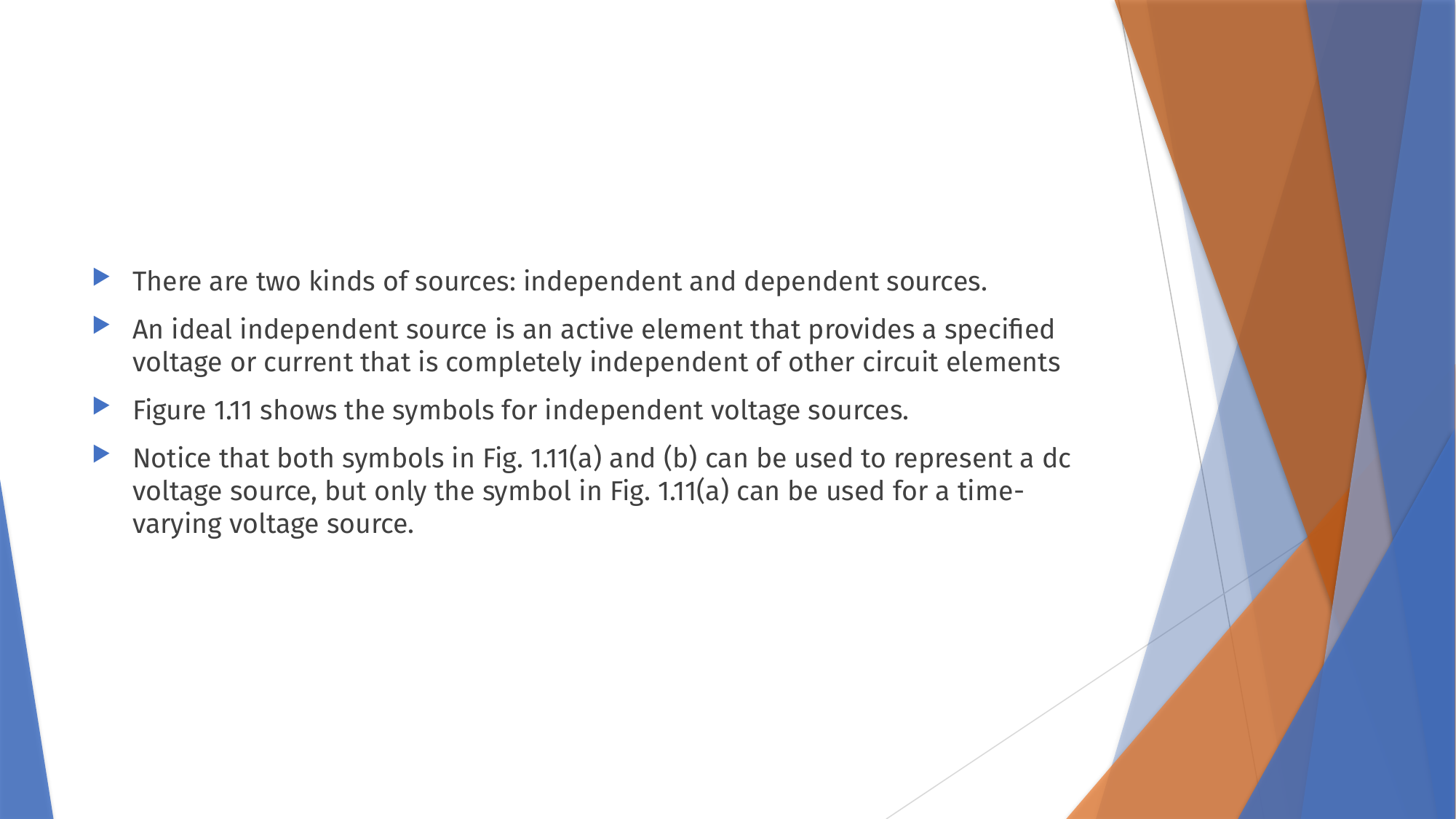

#
There are two kinds of sources: independent and dependent sources.
An ideal independent source is an active element that provides a specified voltage or current that is completely independent of other circuit elements
Figure 1.11 shows the symbols for independent voltage sources.
Notice that both symbols in Fig. 1.11(a) and (b) can be used to represent a dc voltage source, but only the symbol in Fig. 1.11(a) can be used for a time-varying voltage source.